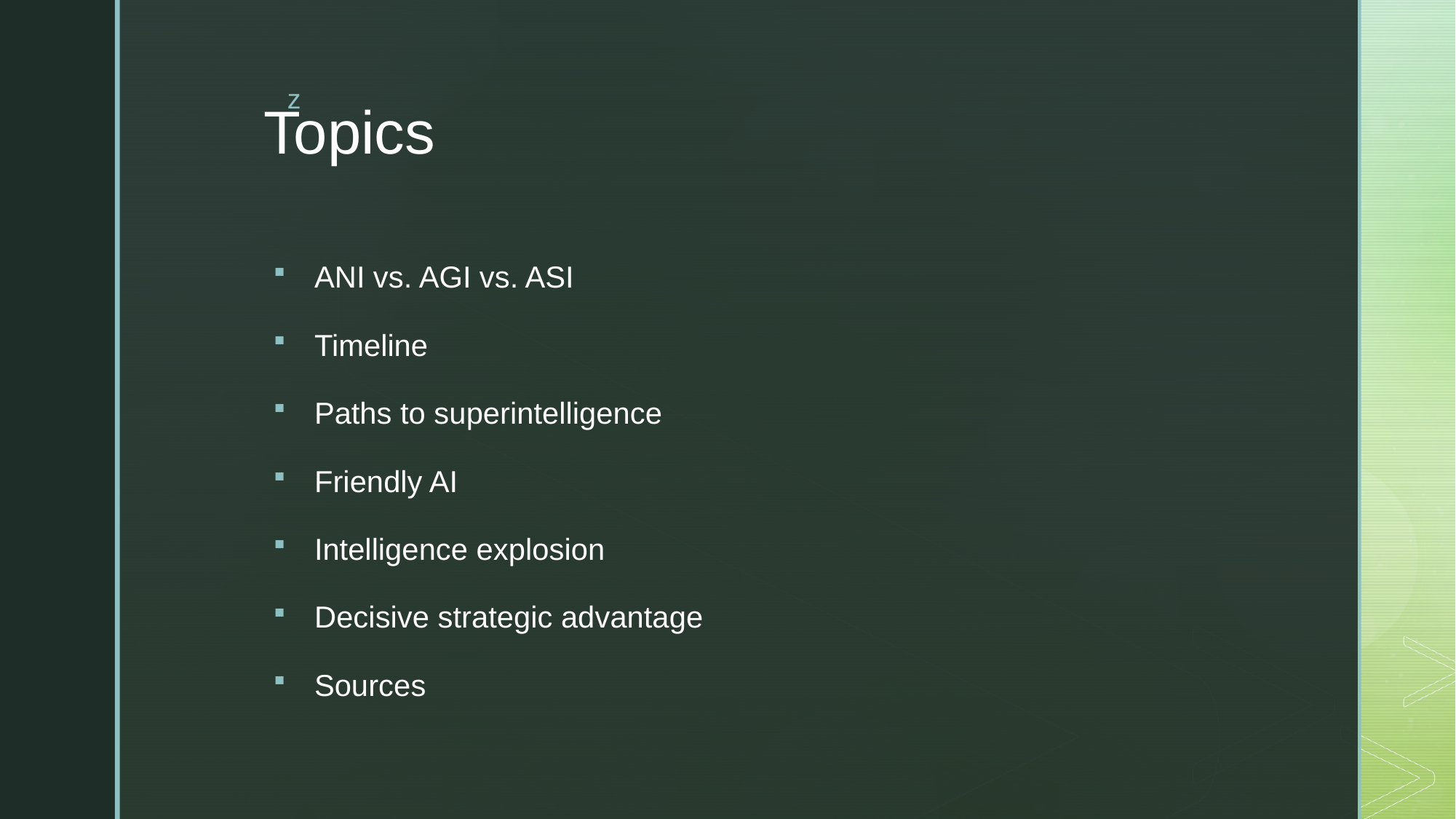

# Topics
ANI vs. AGI vs. ASI
Timeline
Paths to superintelligence
Friendly AI
Intelligence explosion
Decisive strategic advantage
Sources